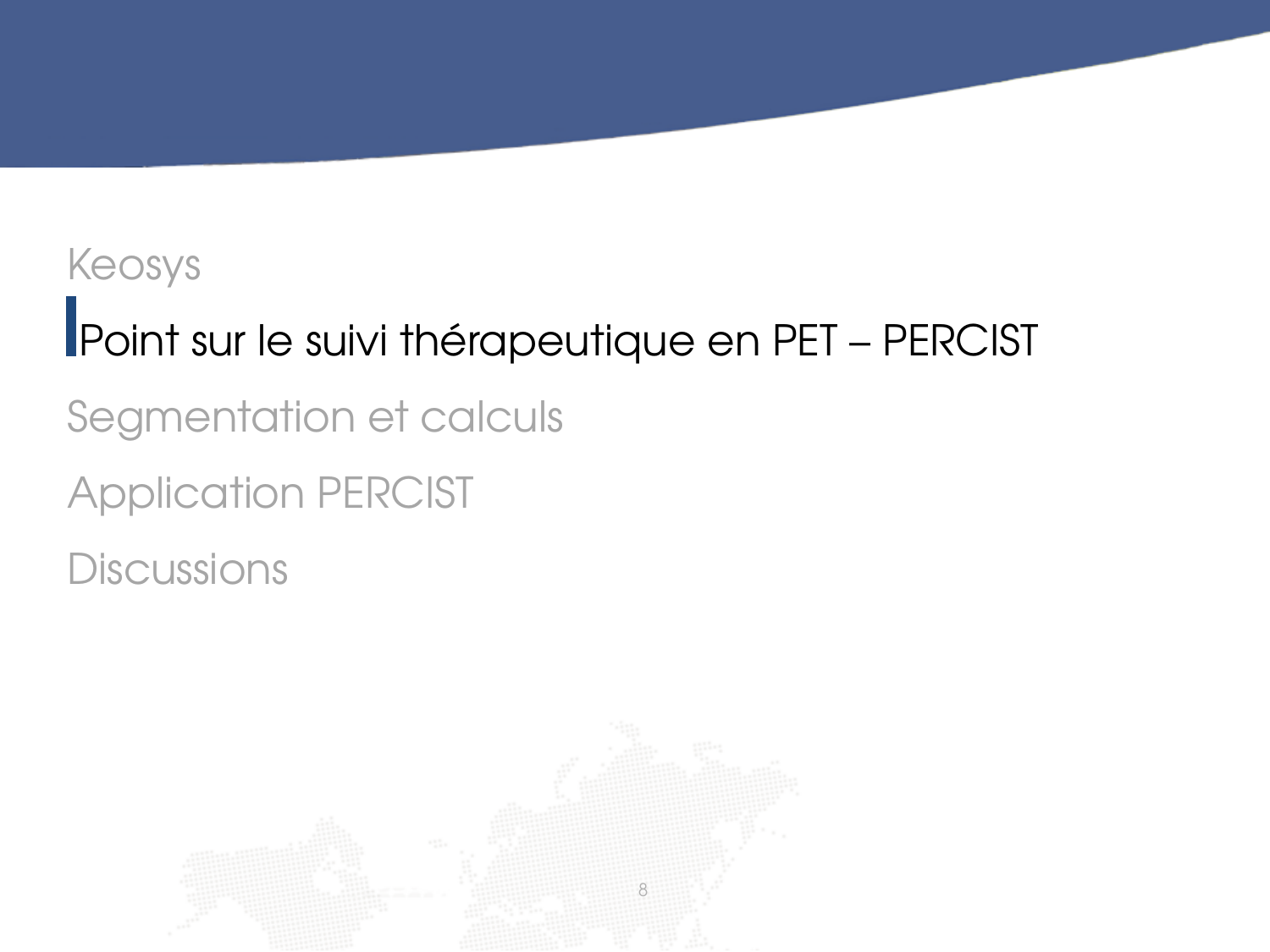

Keosys
 Point sur le suivi thérapeutique en PET – PERCIST
Segmentation et calculs
Application PERCIST
Discussions

8